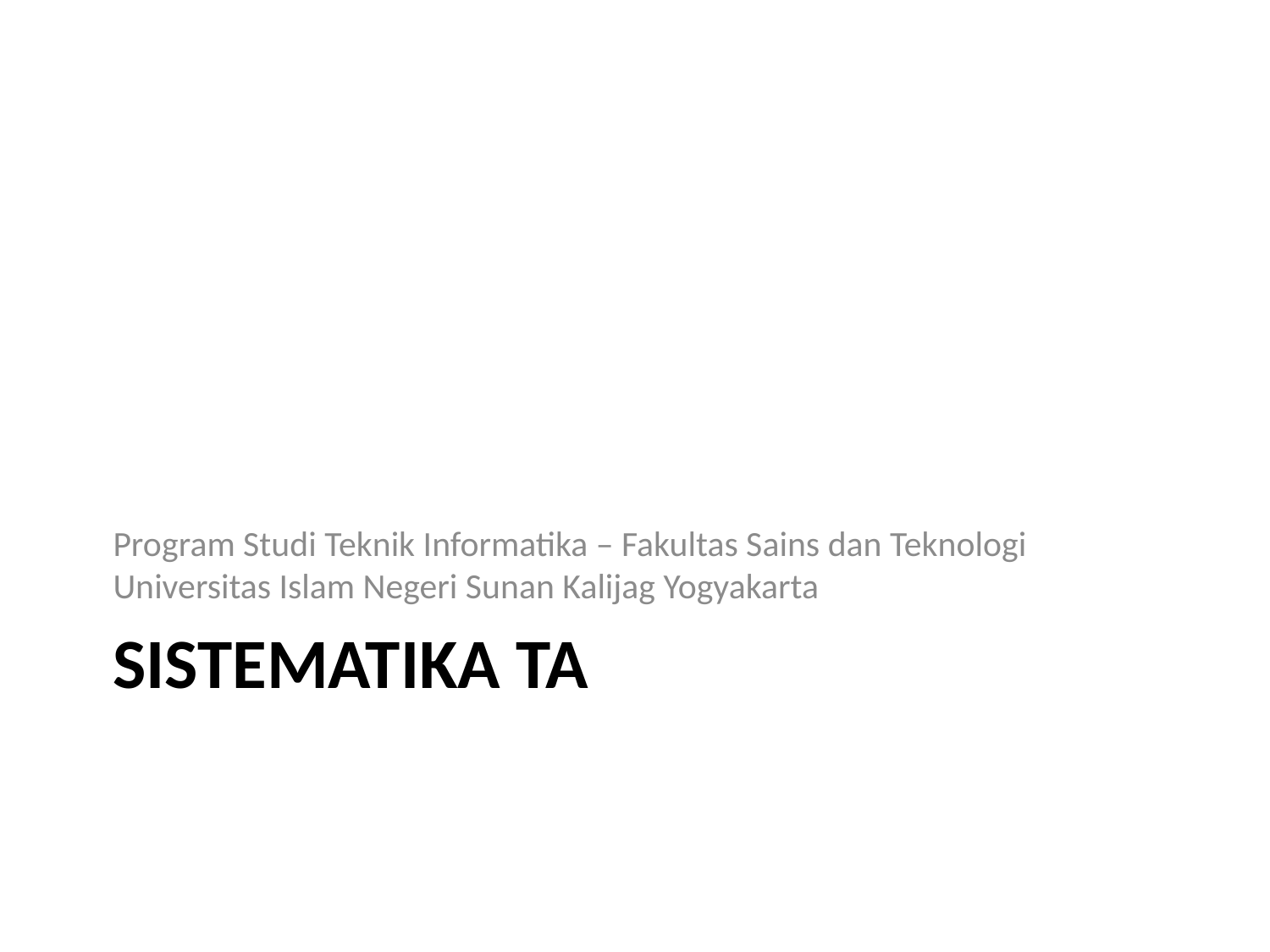

Program Studi Teknik Informatika – Fakultas Sains dan Teknologi Universitas Islam Negeri Sunan Kalijag Yogyakarta
# Sistematika ta